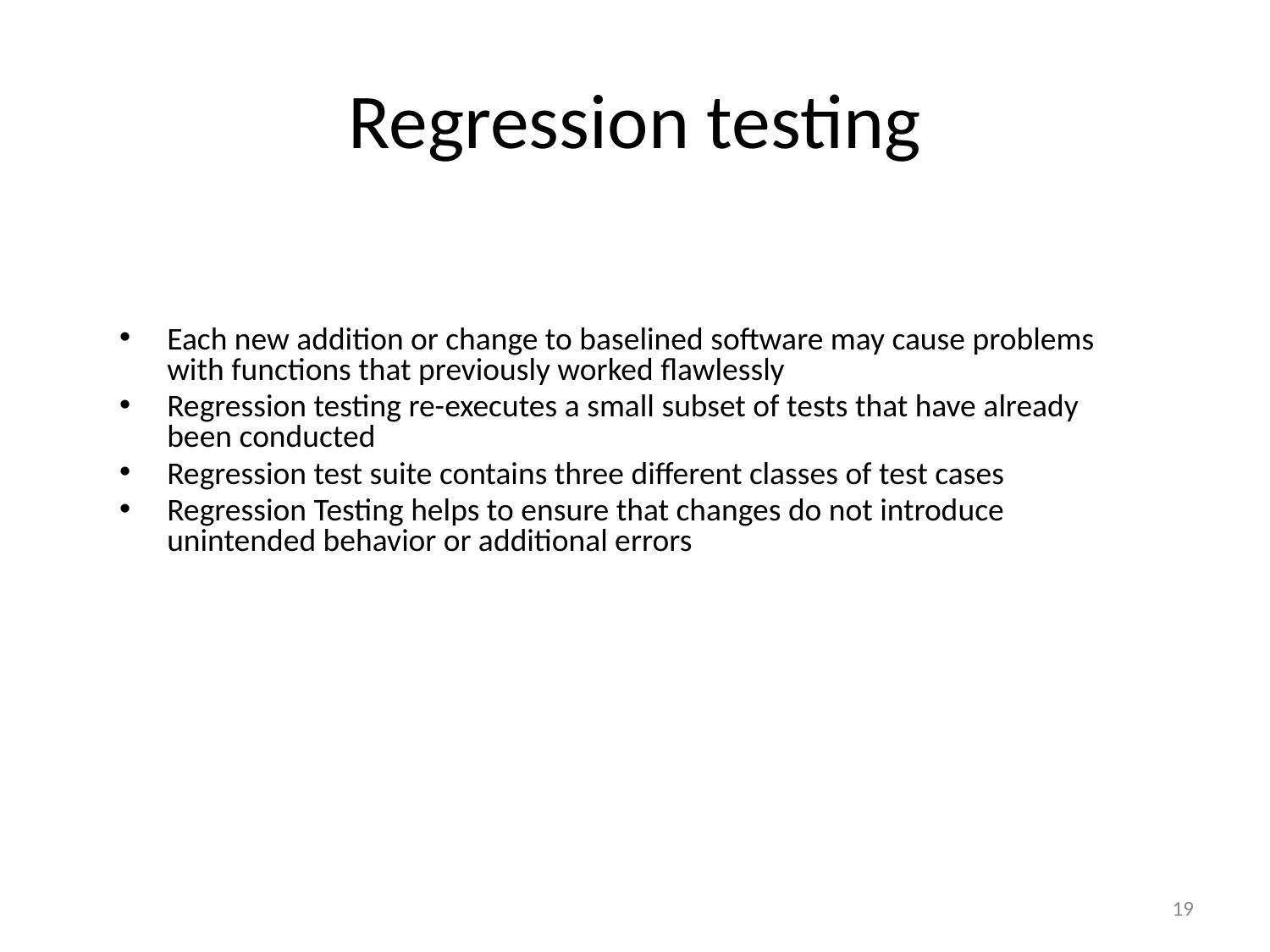

# Regression testing
Each new addition or change to baselined software may cause problems with functions that previously worked flawlessly
Regression testing re-executes a small subset of tests that have already been conducted
Regression test suite contains three different classes of test cases
Regression Testing helps to ensure that changes do not introduce unintended behavior or additional errors

19